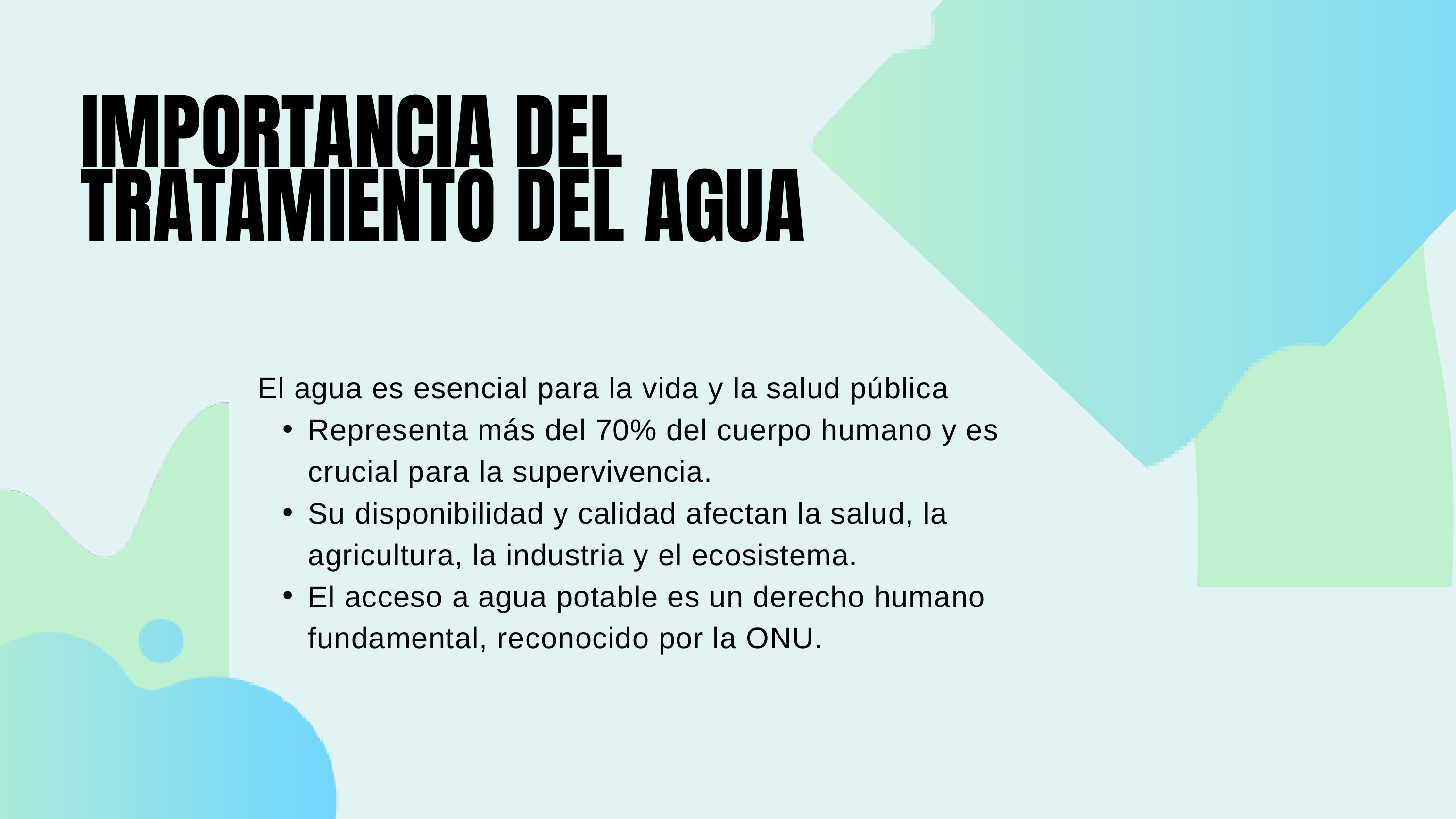

IMPORTANCIA DEL TRATAMIENTO DEL AGUA

El agua es esencial para la vida y la salud pública
Representa más del 70% del cuerpo humano y es crucial para la supervivencia.
Su disponibilidad y calidad afectan la salud, la agricultura, la industria y el ecosistema.
El acceso a agua potable es un derecho humano fundamental, reconocido por la ONU.